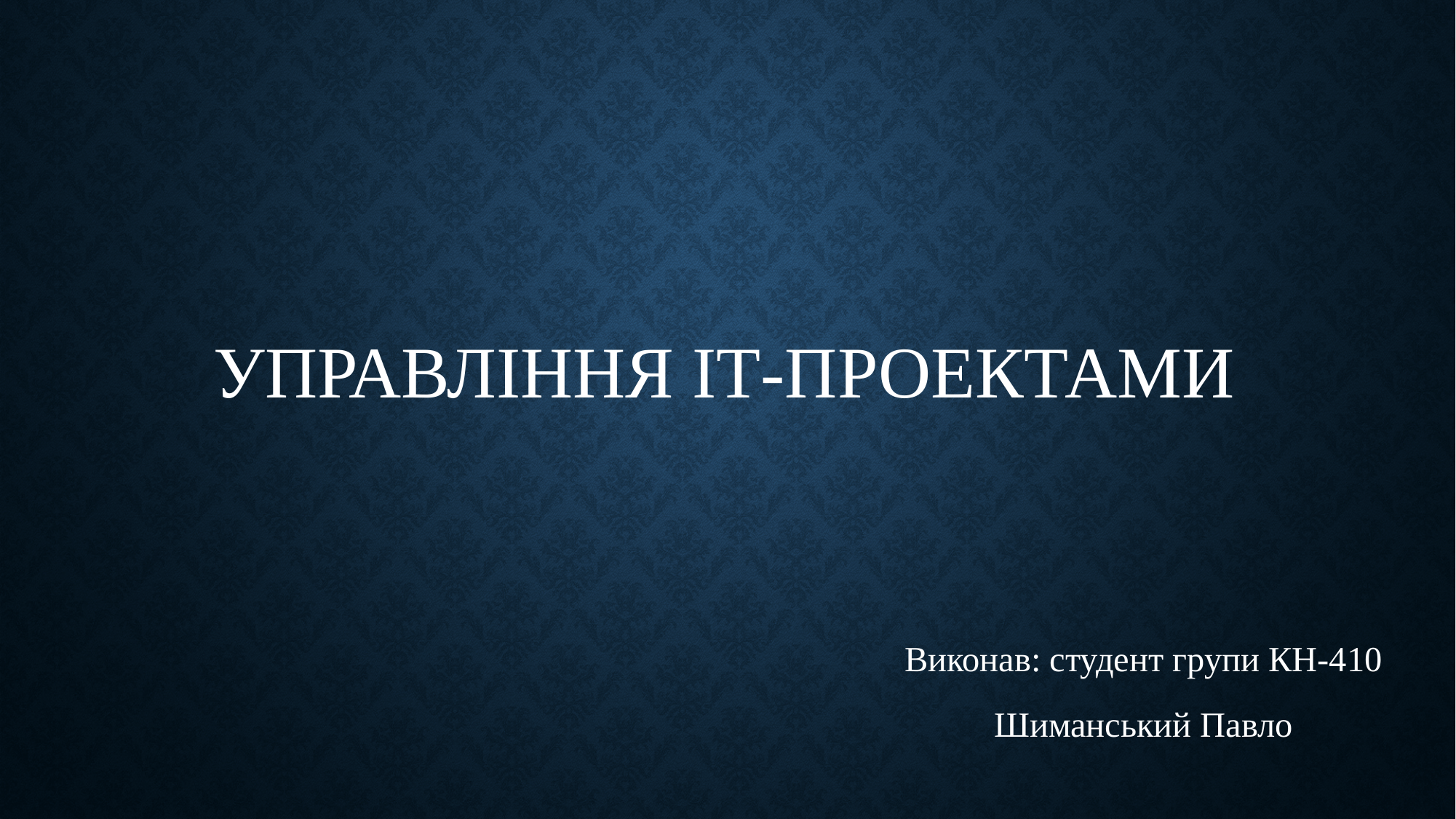

# Управління ІТ-проектами
Виконав: студент групи КН-410
Шиманський Павло